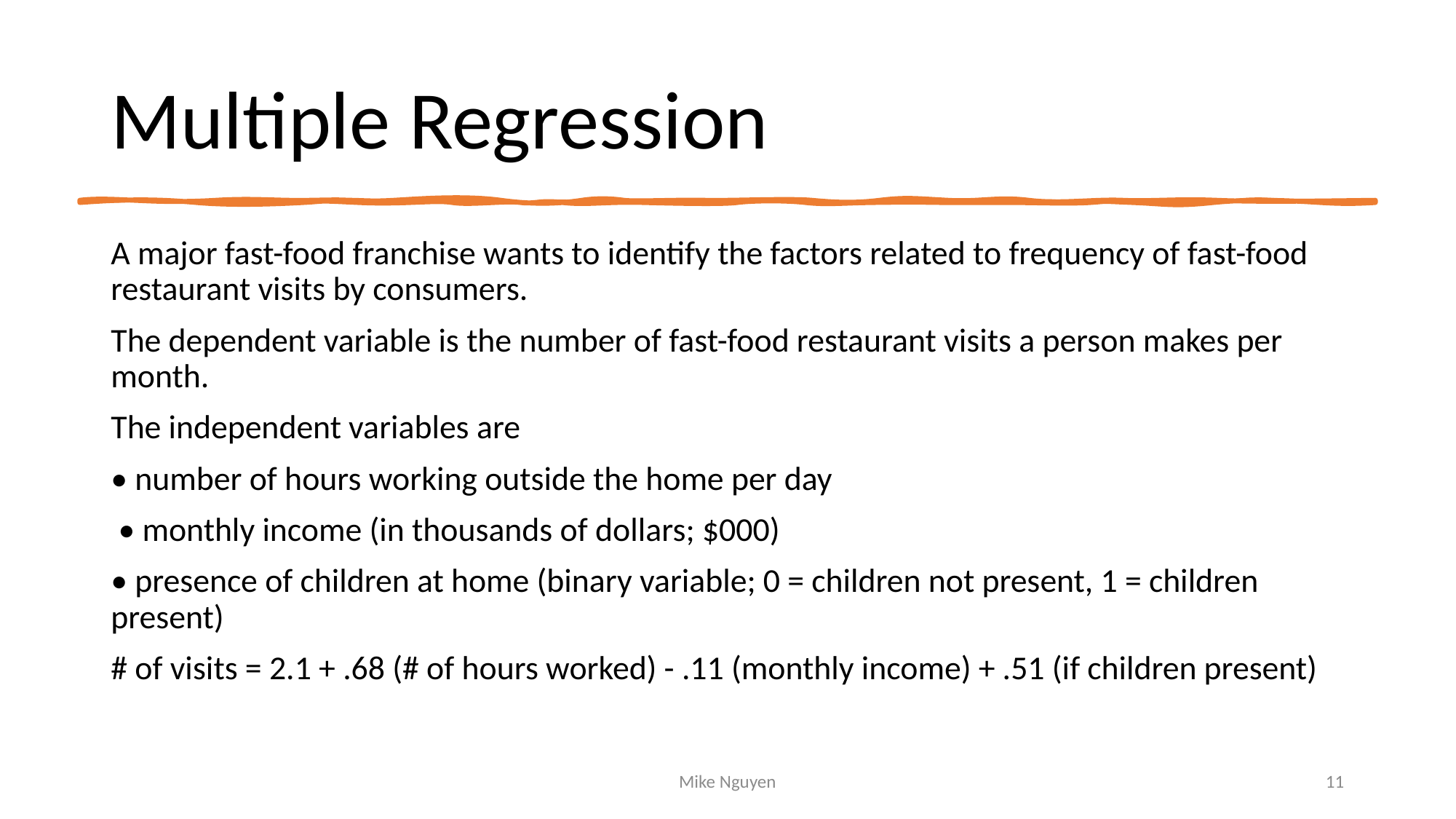

# Multiple Regression

A major fast-food franchise wants to identify the factors related to frequency of fast-food restaurant visits by consumers.
The dependent variable is the number of fast-food restaurant visits a person makes per month.
The independent variables are
• number of hours working outside the home per day
 • monthly income (in thousands of dollars; $000)
• presence of children at home (binary variable; 0 = children not present, 1 = children present)
# of visits = 2.1 + .68 (# of hours worked) - .11 (monthly income) + .51 (if children present)

Mike Nguyen
11